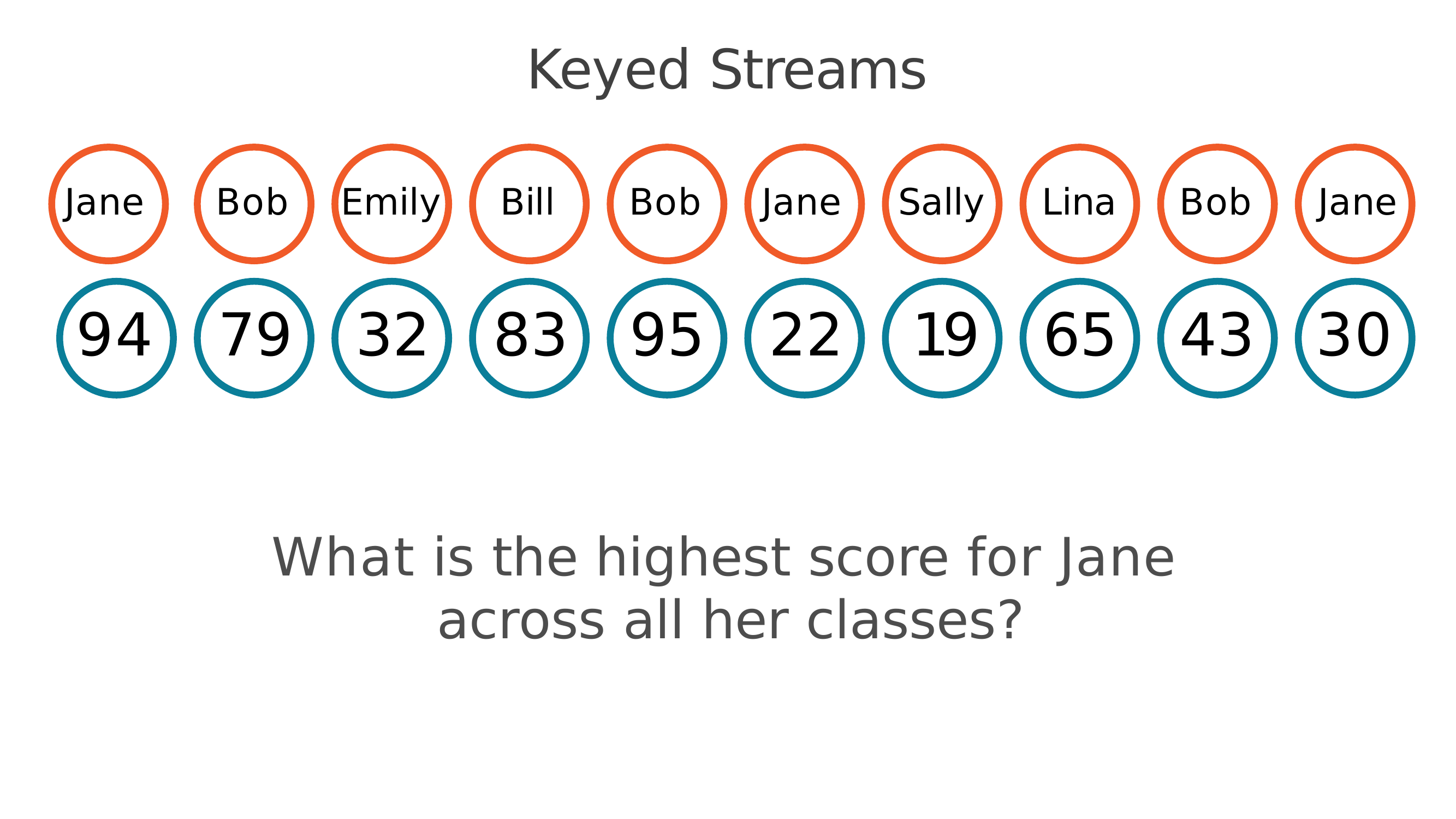

# Keyed Streams

Jane
Bob	Emily
Bill
Bob	Jane
Sally
Lina
Bob	Jane

94	79	32	83	95	22	19	65	43	30

What is the highest score for Jane across all her classes?